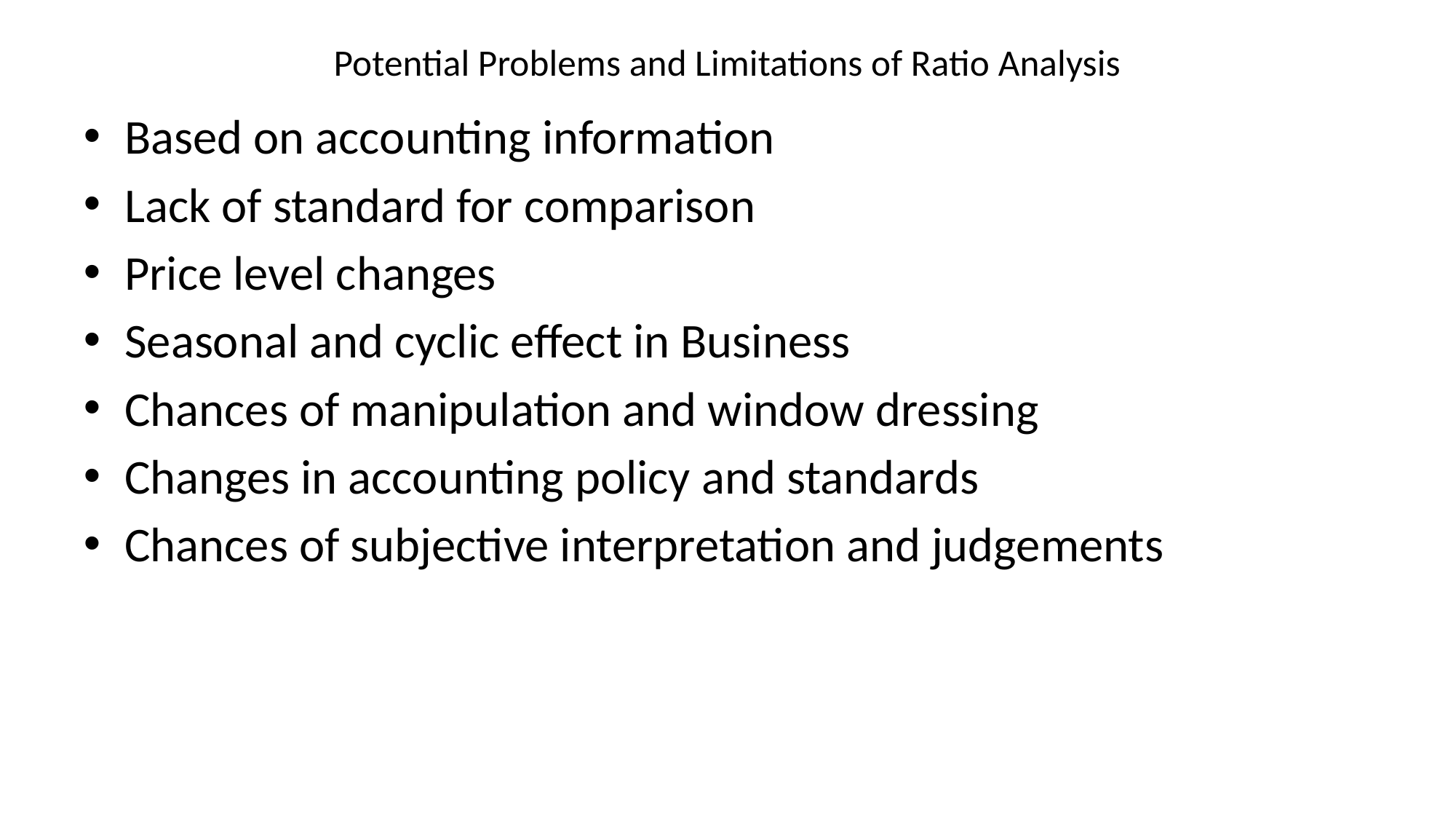

# Potential Problems and Limitations of Ratio Analysis
Based on accounting information
Lack of standard for comparison
Price level changes
Seasonal and cyclic effect in Business
Chances of manipulation and window dressing
Changes in accounting policy and standards
Chances of subjective interpretation and judgements